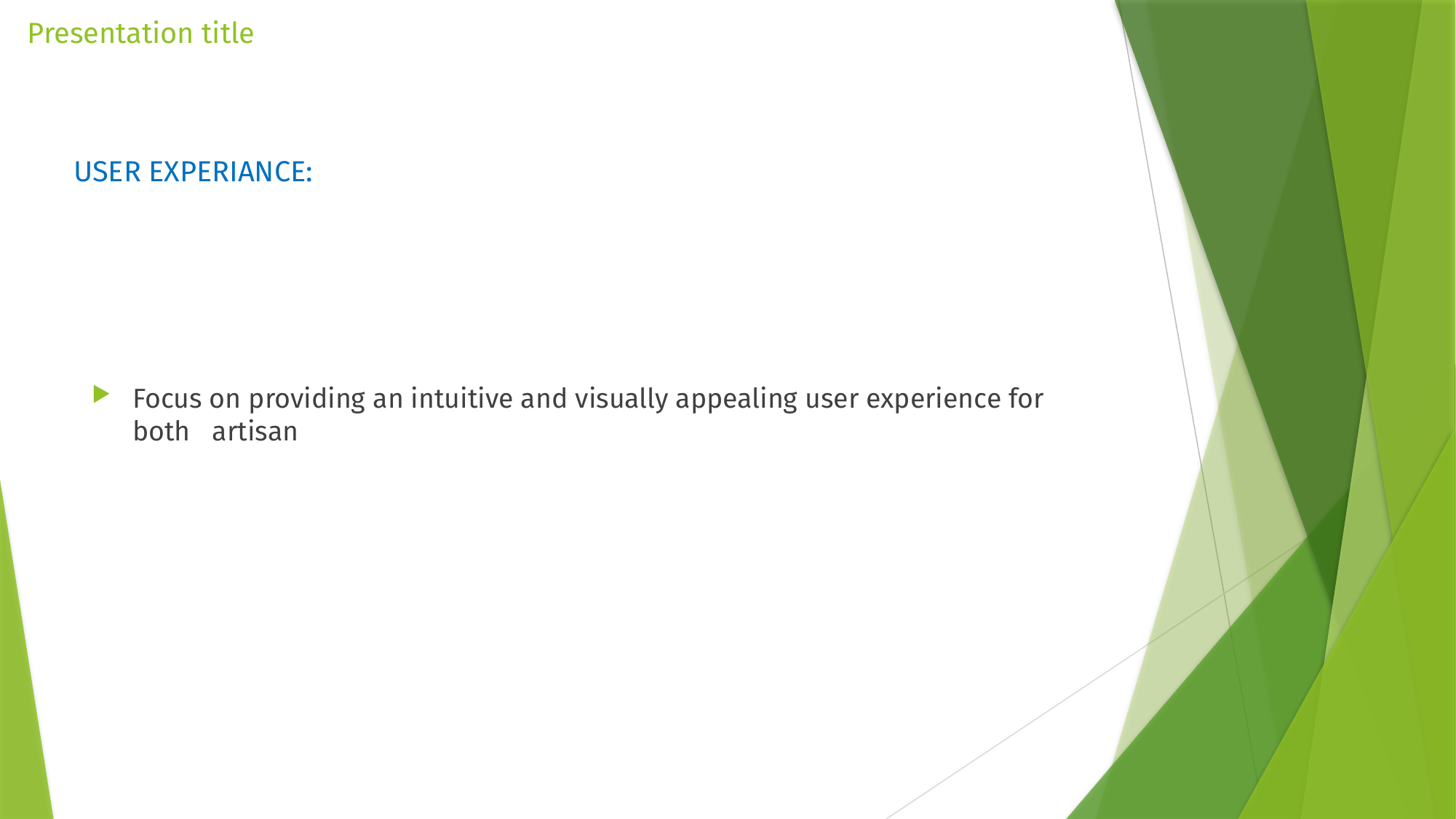

# Presentation title USER EXPERIANCE:
Focus on providing an intuitive and visually appealing user experience for both   artisan